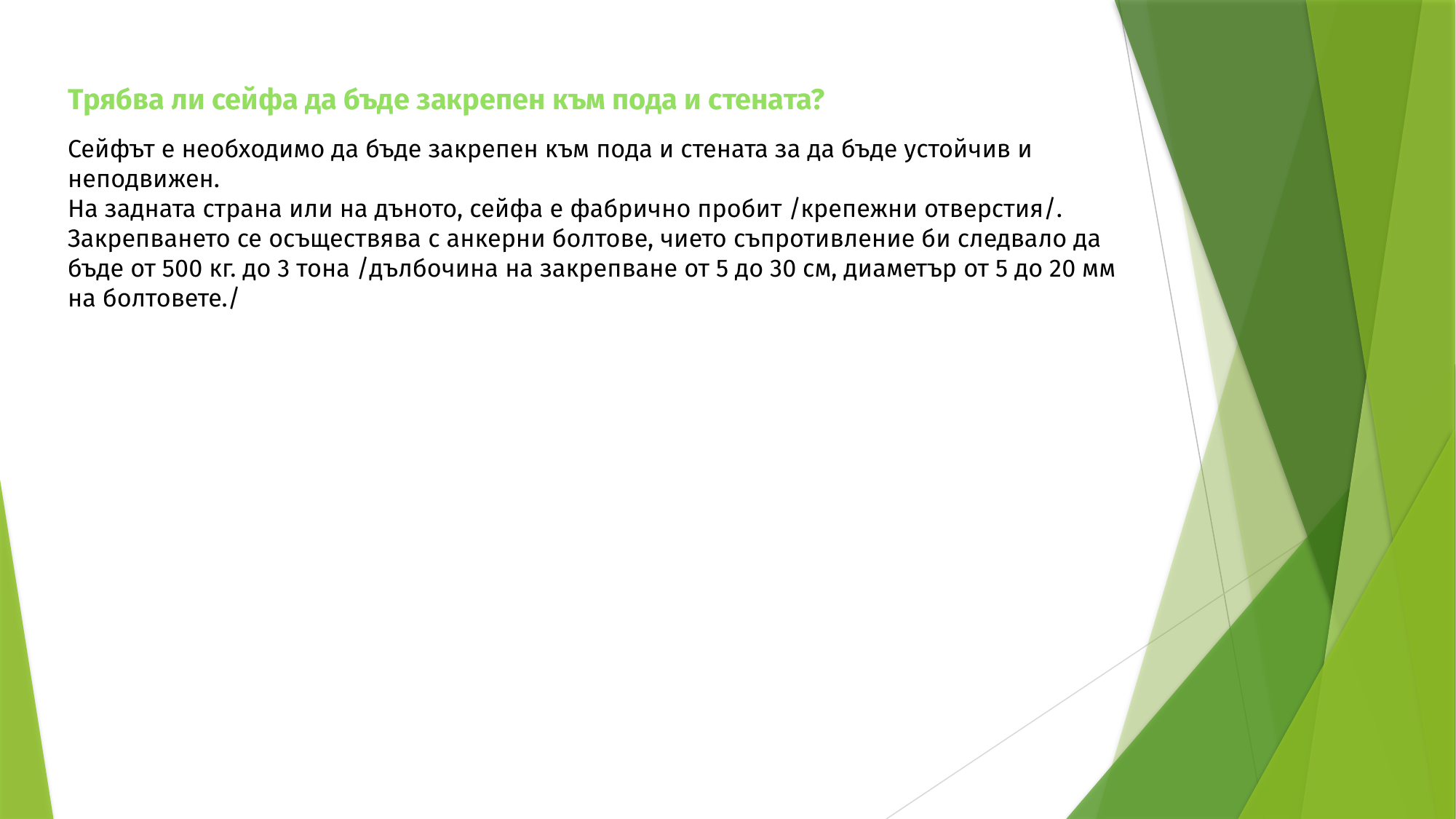

# Трябва ли сейфа да бъде закрепен към пода и стената? Сейфът е необходимо да бъде закрепен към пода и стената за да бъде устойчив и неподвижен. На задната страна или на дъното, сейфа е фабрично пробит /крепежни отверстия/. Закрепването се осъществява с анкерни болтове, чието съпротивление би следвало да бъде от 500 кг. до 3 тона /дълбочина на закрепване от 5 до 30 см, диаметър от 5 до 20 мм на болтовете./